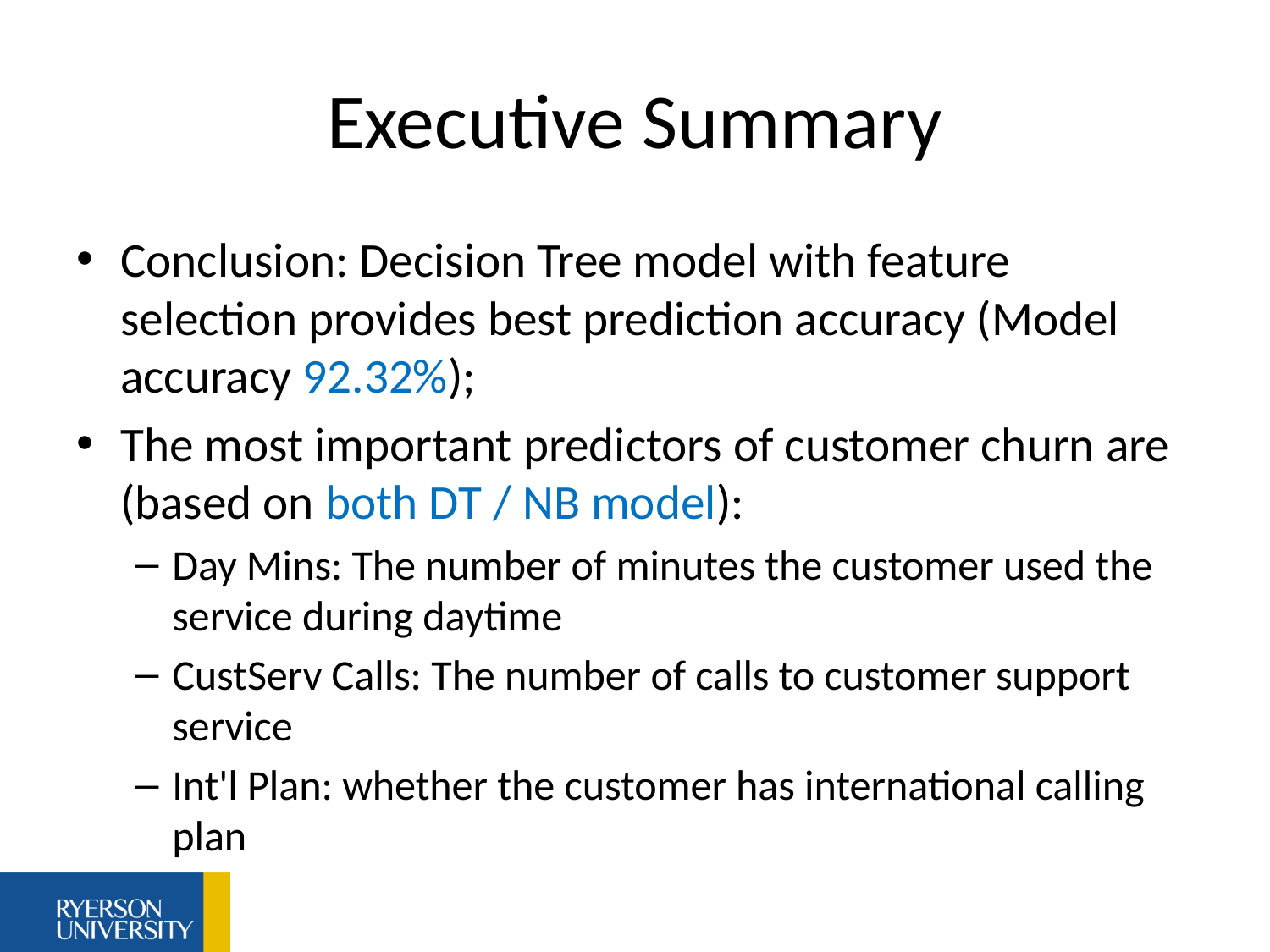

# Executive Summary
Conclusion: Decision Tree model with feature selection provides best prediction accuracy (Model accuracy 92.32%);
The most important predictors of customer churn are (based on both DT / NB model):
Day Mins: The number of minutes the customer used the service during daytime
CustServ Calls: The number of calls to customer support service
Int'l Plan: whether the customer has international calling plan